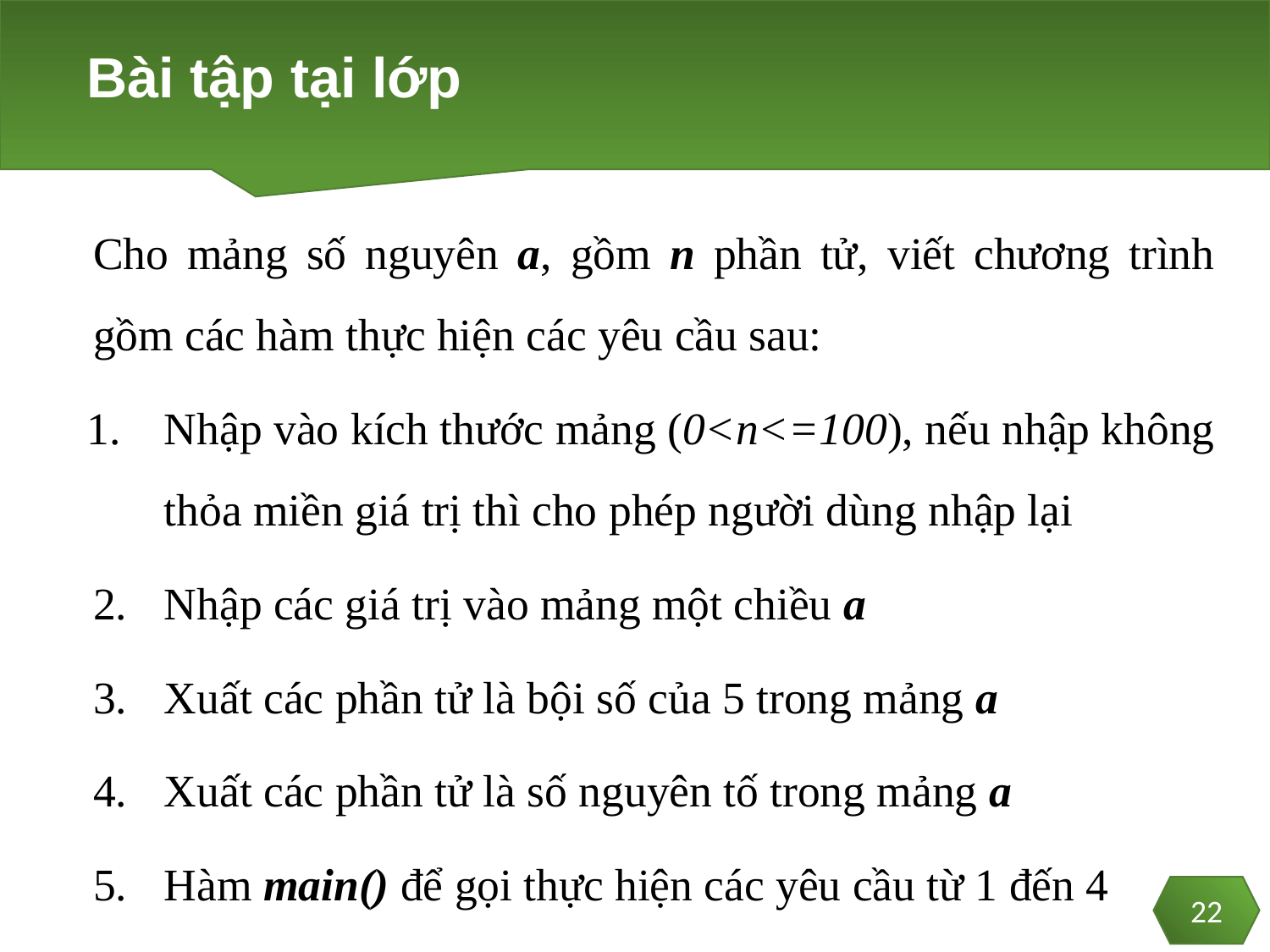

# Bài tập tại lớp
Cho mảng số nguyên a, gồm n phần tử, viết chương trình gồm các hàm thực hiện các yêu cầu sau:
Nhập vào kích thước mảng (0<n<=100), nếu nhập không thỏa miền giá trị thì cho phép người dùng nhập lại
Nhập các giá trị vào mảng một chiều a
Xuất các phần tử là bội số của 5 trong mảng a
Xuất các phần tử là số nguyên tố trong mảng a
Hàm main() để gọi thực hiện các yêu cầu từ 1 đến 4